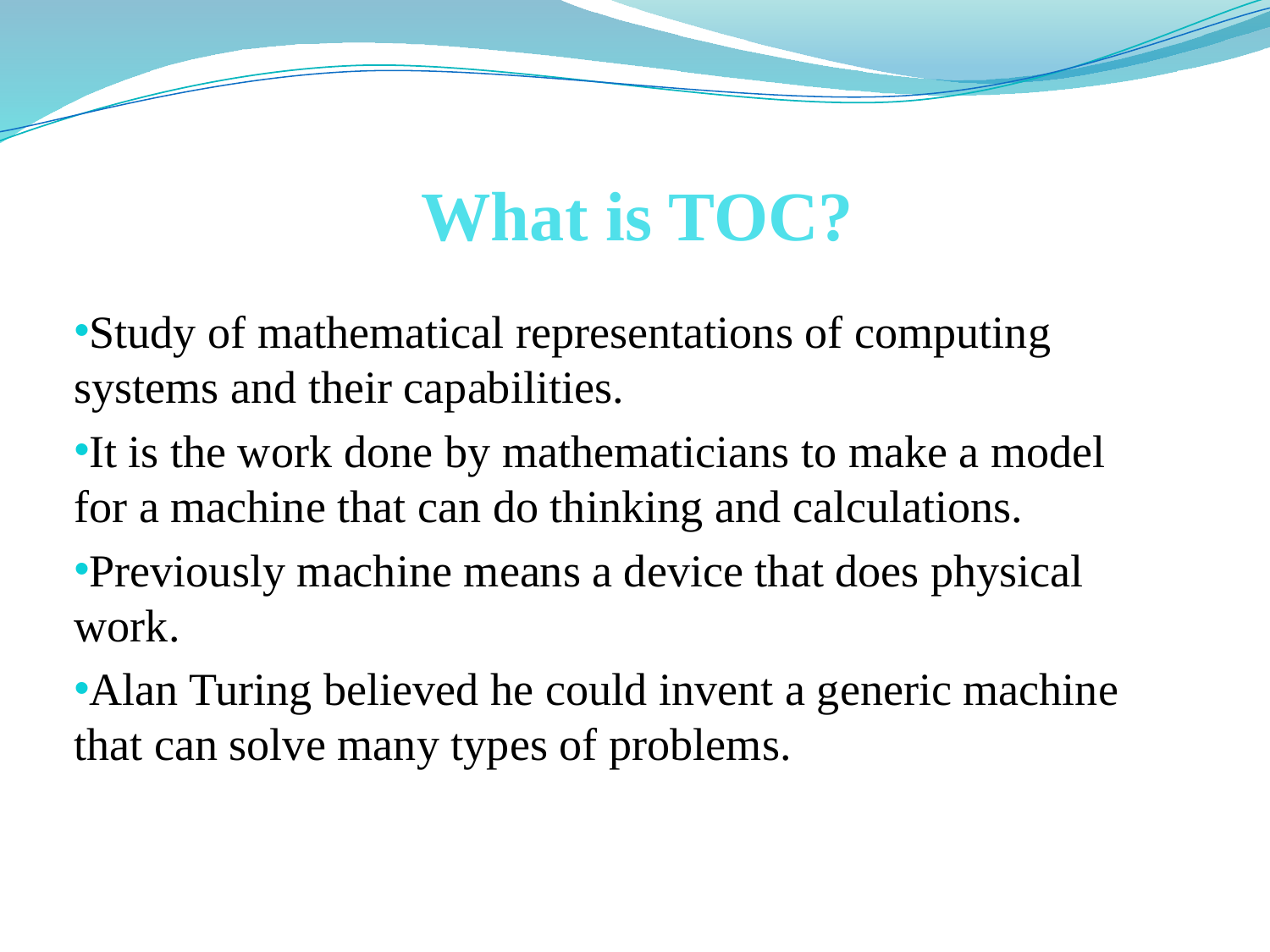

# What is TOC?
Study of mathematical representations of computing systems and their capabilities.
It is the work done by mathematicians to make a model for a machine that can do thinking and calculations.
Previously machine means a device that does physical work.
Alan Turing believed he could invent a generic machine that can solve many types of problems.